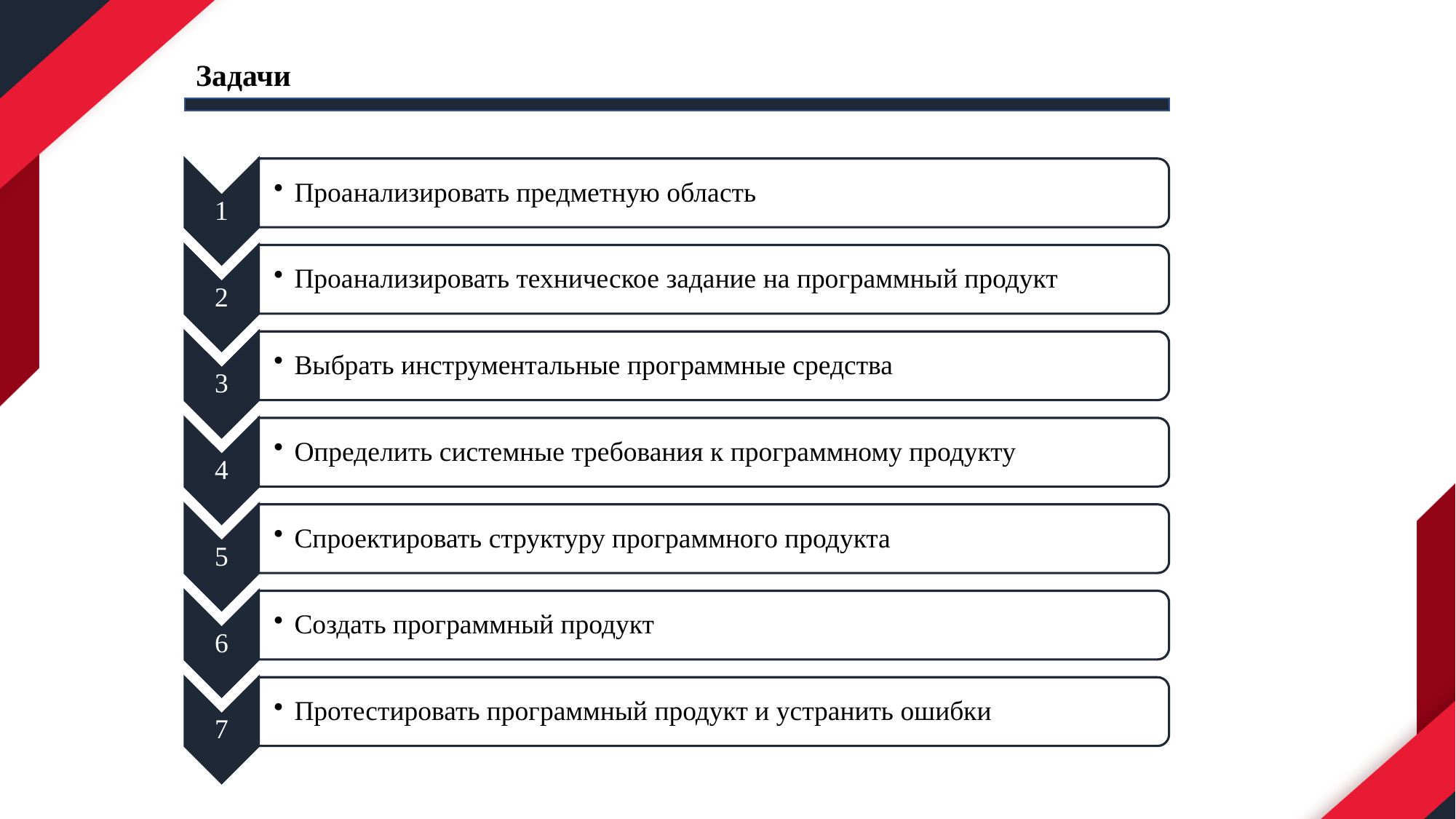

Задачи

1
Проанализировать предметную область
2
Проанализировать техническое задание на программный продукт
3
Выбрать инструментальные программные средства
4
Определить системные требования к программному продукту
5
Спроектировать структуру программного продукта
6
Создать программный продукт
7
Протестировать программный продукт и устранить ошибки